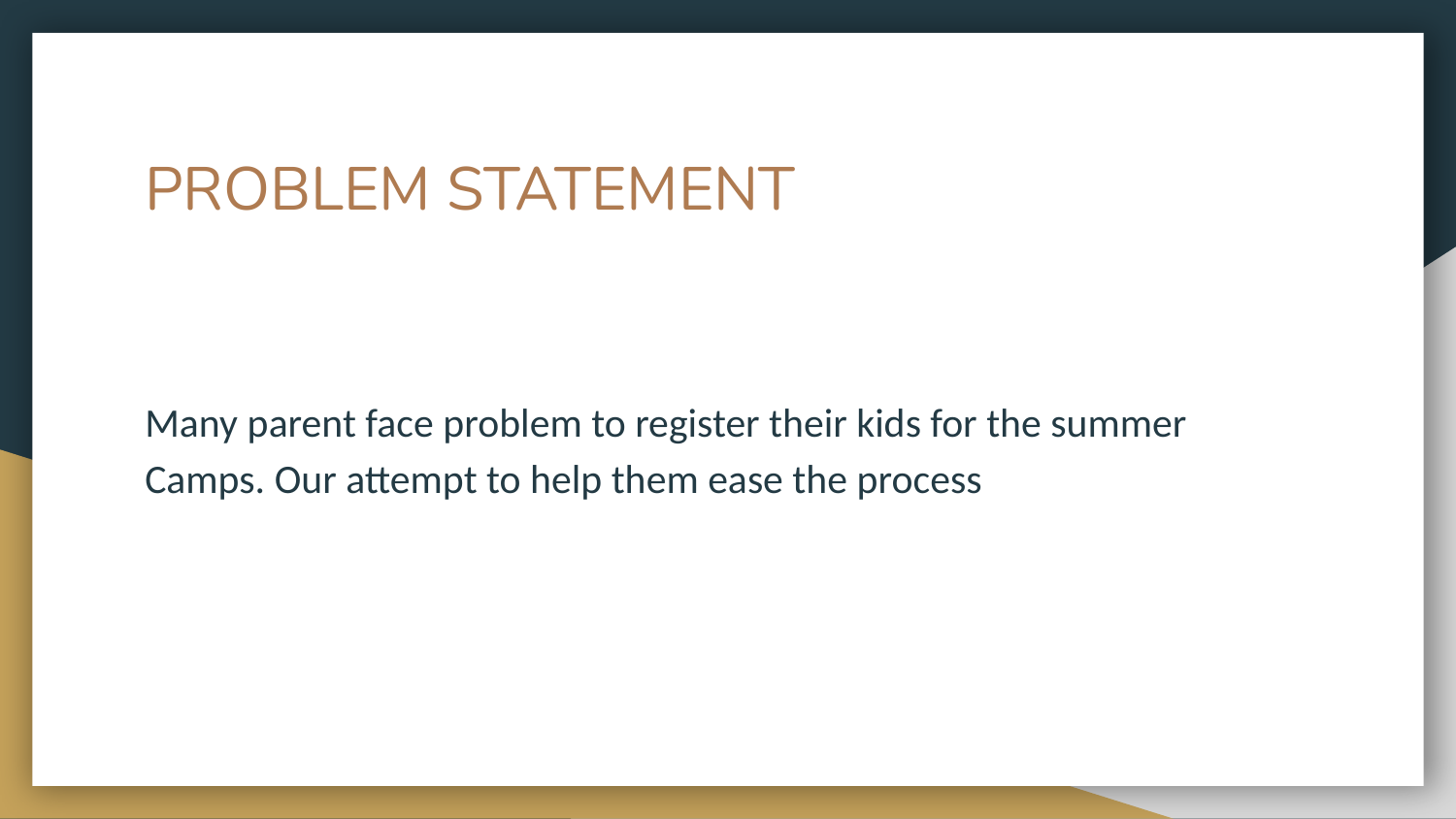

# PROBLEM STATEMENT
Many parent face problem to register their kids for the summer Camps. Our attempt to help them ease the process